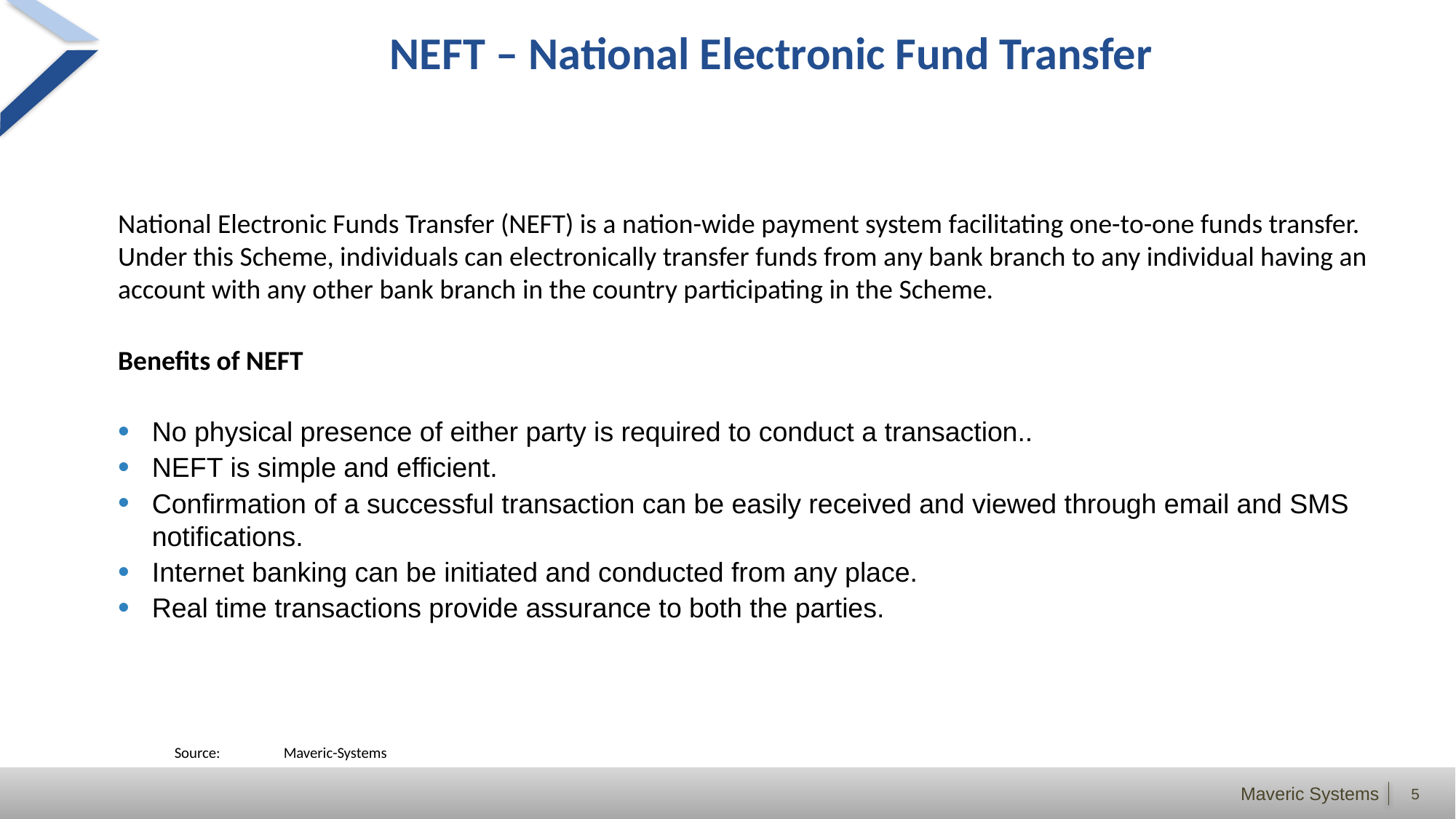

# NEFT – National Electronic Fund Transfer

National Electronic Funds Transfer (NEFT) is a nation-wide payment system facilitating one-to-one funds transfer. Under this Scheme, individuals can electronically transfer funds from any bank branch to any individual having an account with any other bank branch in the country participating in the Scheme.

Benefits of NEFT

No physical presence of either party is required to conduct a transaction..
NEFT is simple and efficient.
Confirmation of a successful transaction can be easily received and viewed through email and SMS notifications.
Internet banking can be initiated and conducted from any place.
Real time transactions provide assurance to both the parties.
	Source:	Maveric-Systems